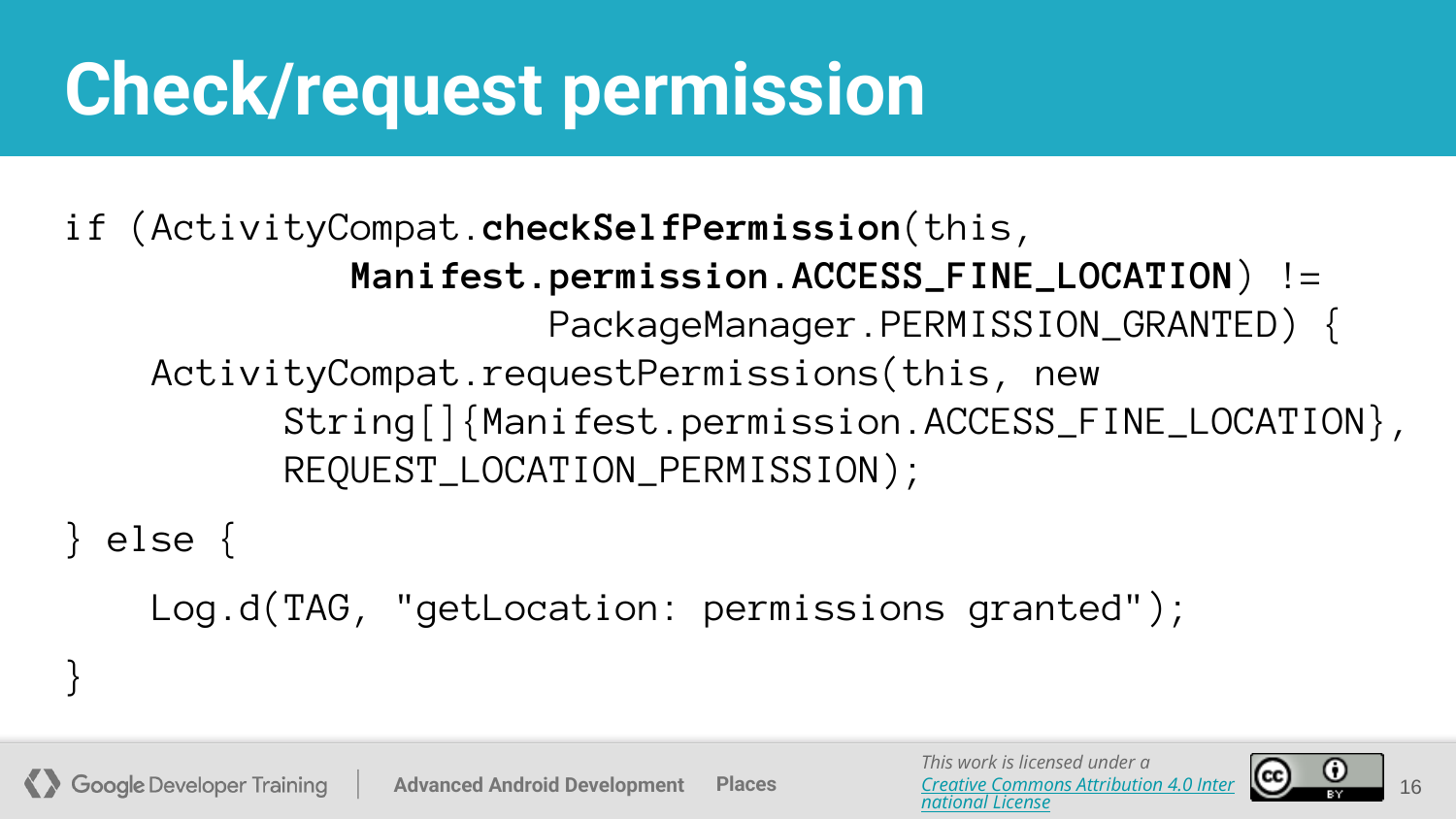

# Check/request permission
if (ActivityCompat.checkSelfPermission(this,
             Manifest.permission.ACCESS_FINE_LOCATION) !=
                      PackageManager.PERMISSION_GRANTED) {
    ActivityCompat.requestPermissions(this, new
          String[]{Manifest.permission.ACCESS_FINE_LOCATION},
          REQUEST_LOCATION_PERMISSION);
} else {
    Log.d(TAG, "getLocation: permissions granted");
}

16